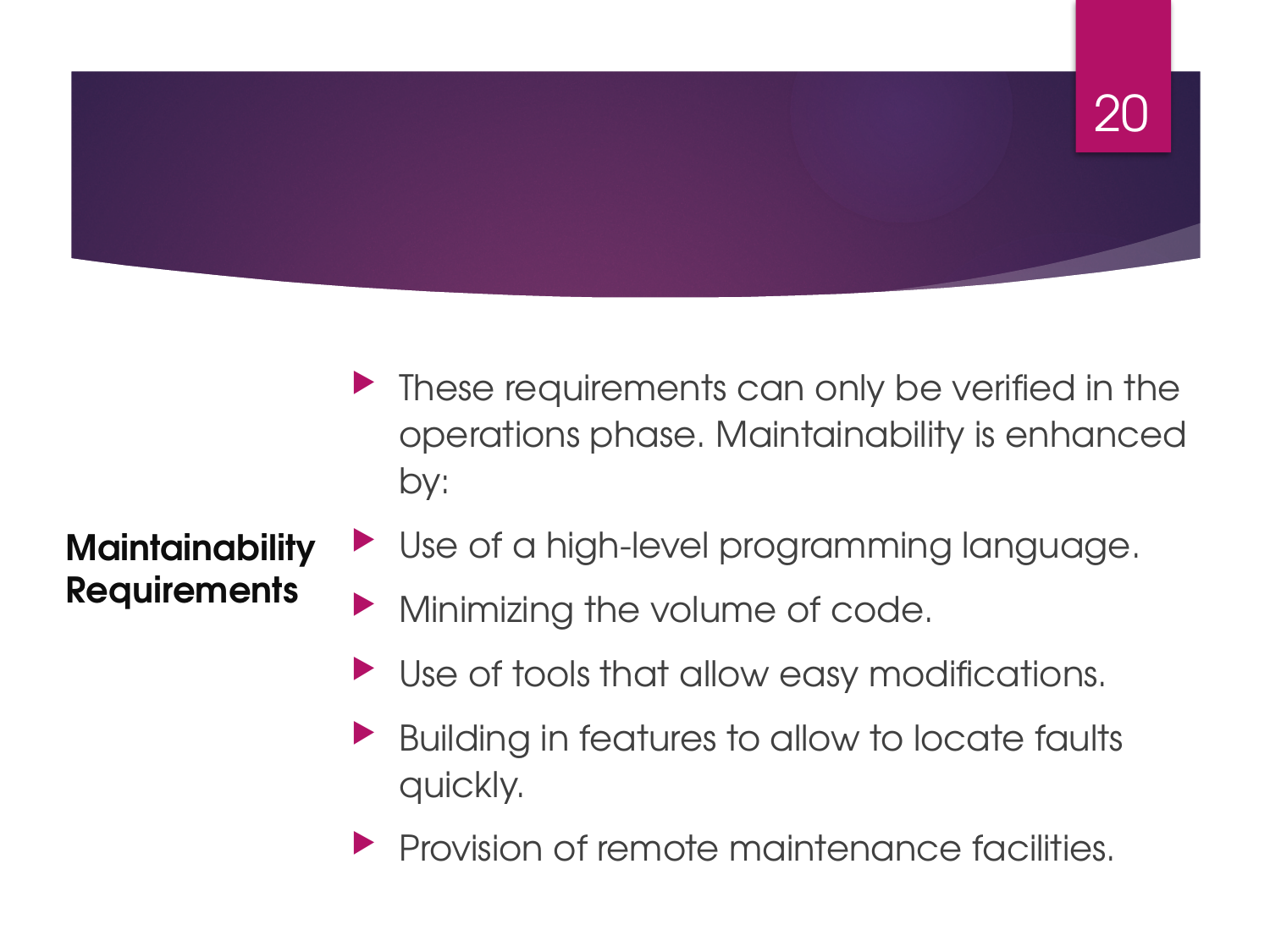

20

These requirements can only be verified in the operations phase. Maintainability is enhanced by:
Use of a high-level programming language.
Minimizing the volume of code.
Use of tools that allow easy modifications.
Building in features to allow to locate faults quickly.
Provision of remote maintenance facilities.

# Maintainability Requirements